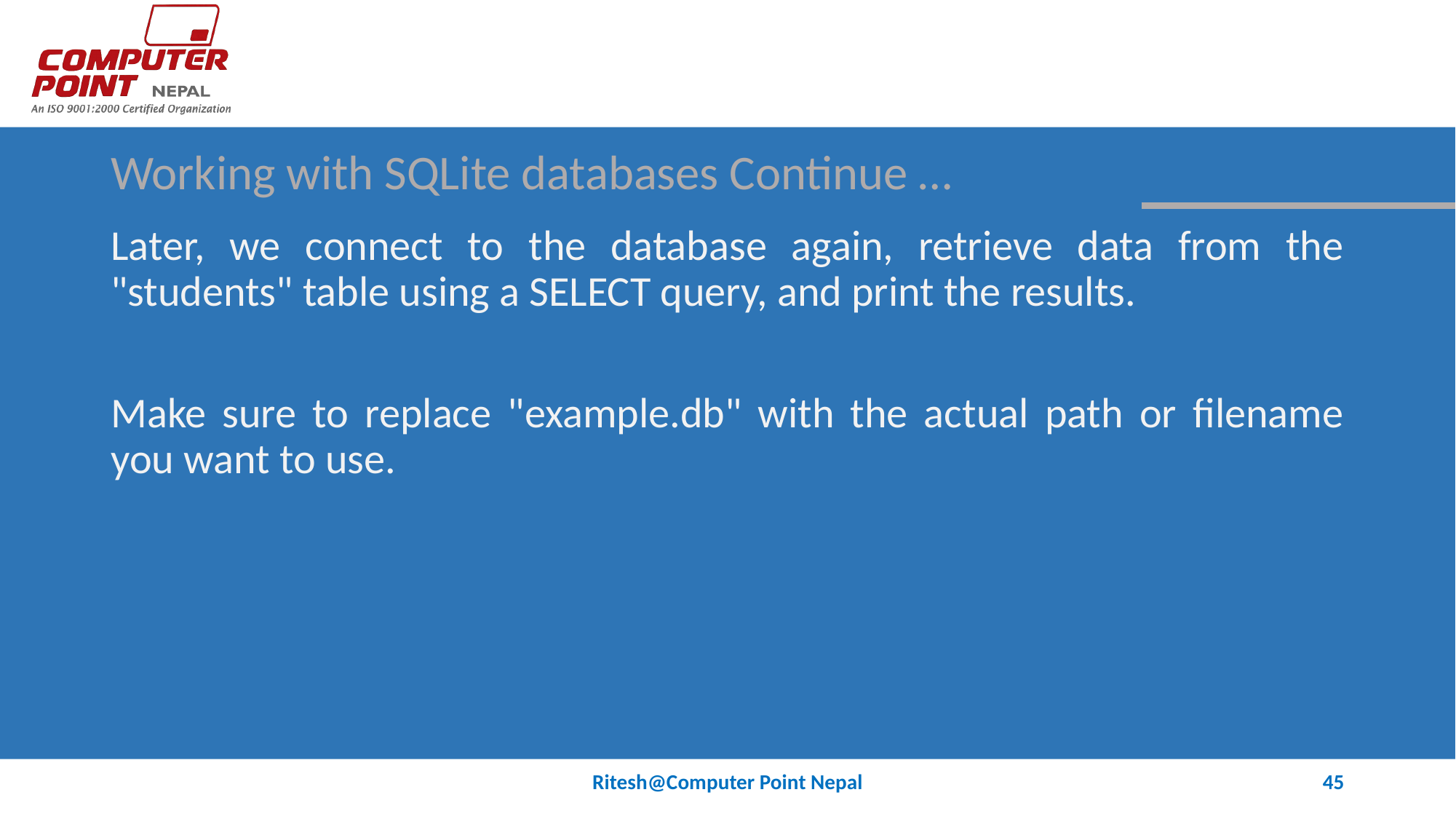

# Working with SQLite databases Continue …
Later, we connect to the database again, retrieve data from the "students" table using a SELECT query, and print the results.

Make sure to replace "example.db" with the actual path or filename you want to use.

Ritesh@Computer Point Nepal

45